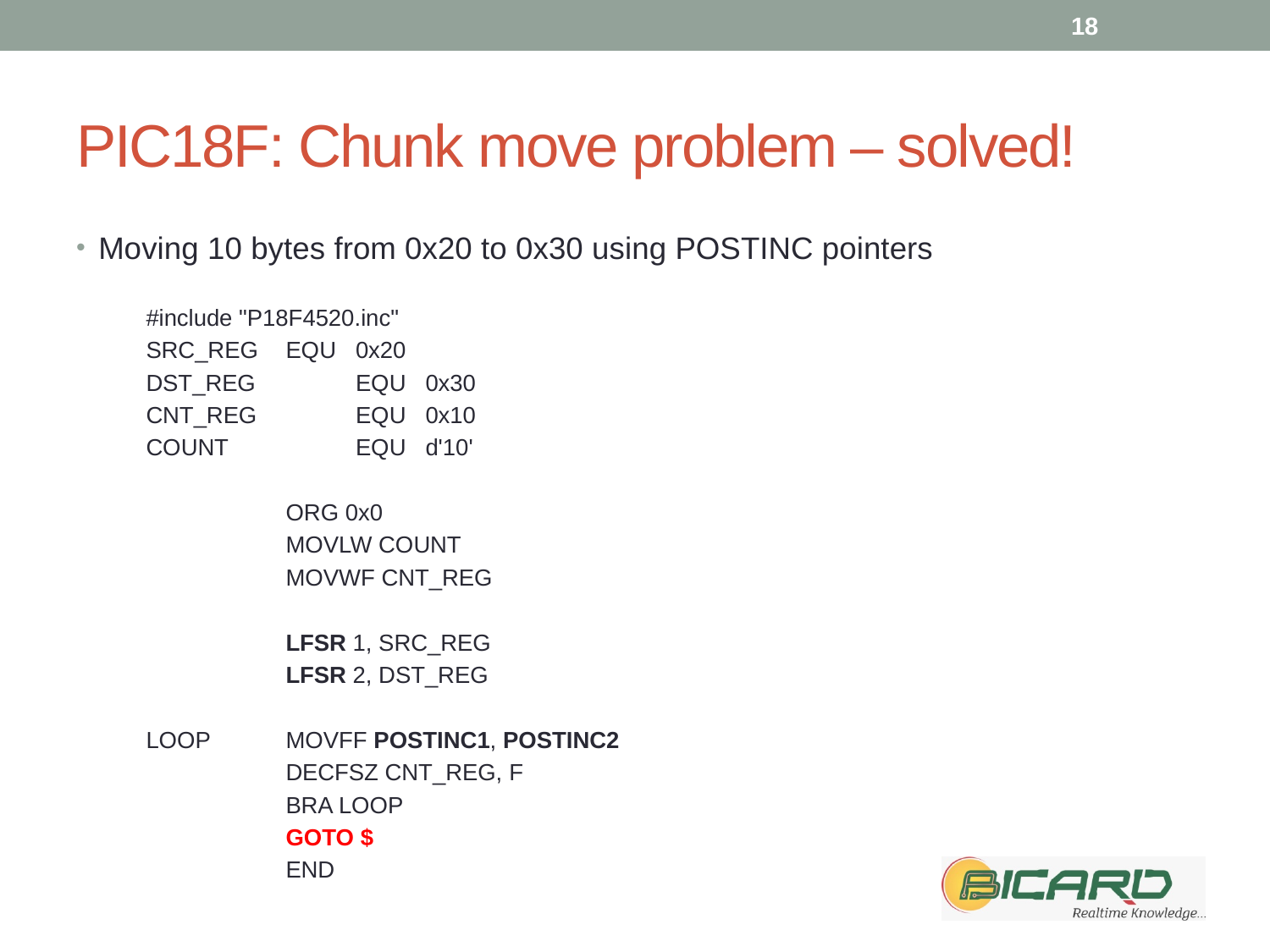

18
# PIC18F: Chunk move problem – solved!
Moving 10 bytes from 0x20 to 0x30 using POSTINC pointers

	#include "P18F4520.inc"
	SRC_REG	EQU 	0x20
	DST_REG		EQU 	0x30
	CNT_REG		EQU	0x10
	COUNT		EQU 	d'10'

			ORG 0x0
			MOVLW COUNT
			MOVWF CNT_REG

			LFSR 1, SRC_REG
			LFSR 2, DST_REG

	LOOP		MOVFF POSTINC1, POSTINC2
			DECFSZ CNT_REG, F
			BRA LOOP
			GOTO $
			END